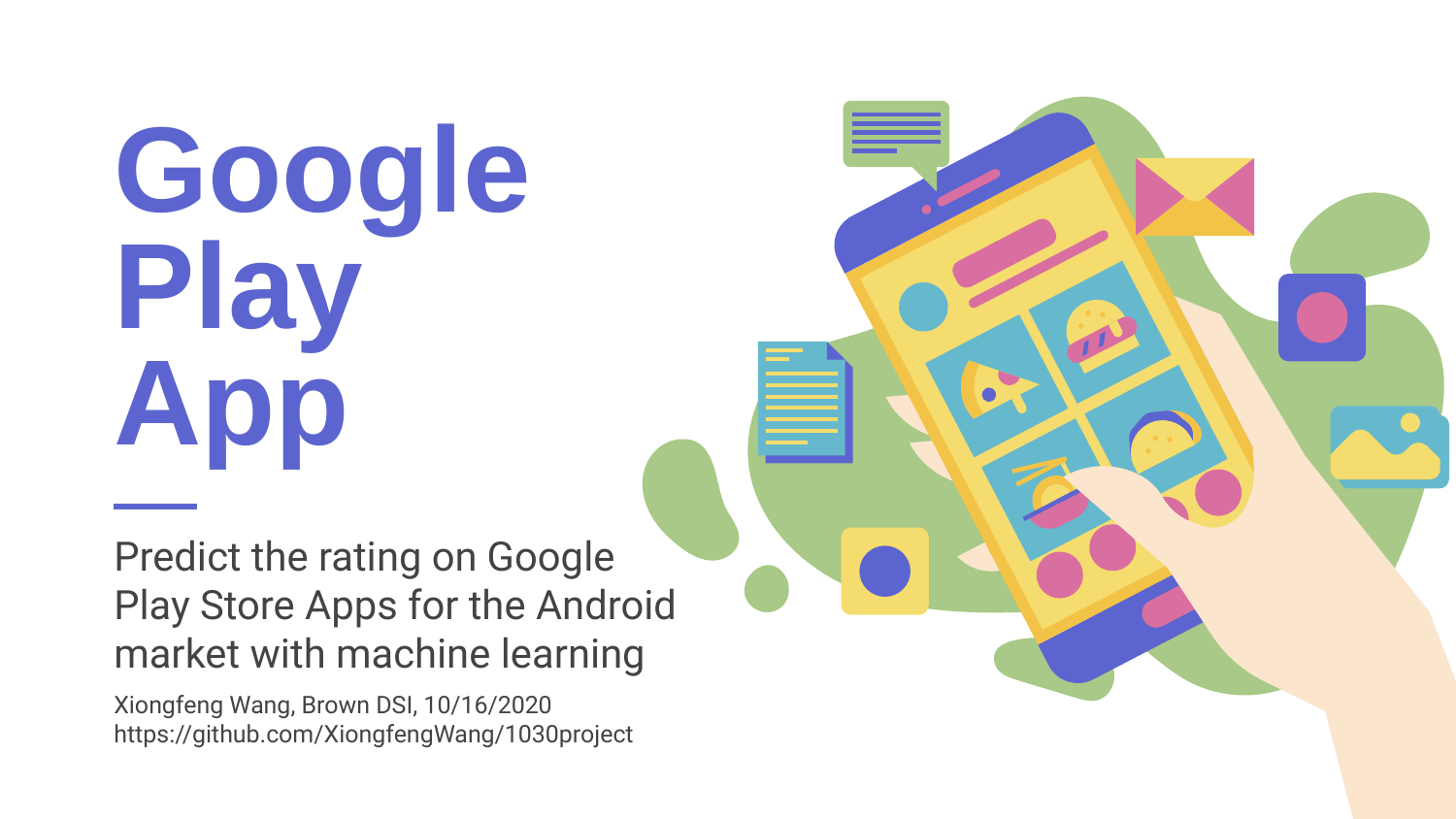

# Google
Play
App
Predict the rating on Google Play Store Apps for the Android market with machine learning
Xiongfeng Wang, Brown DSI, 10/16/2020
https://github.com/XiongfengWang/1030project